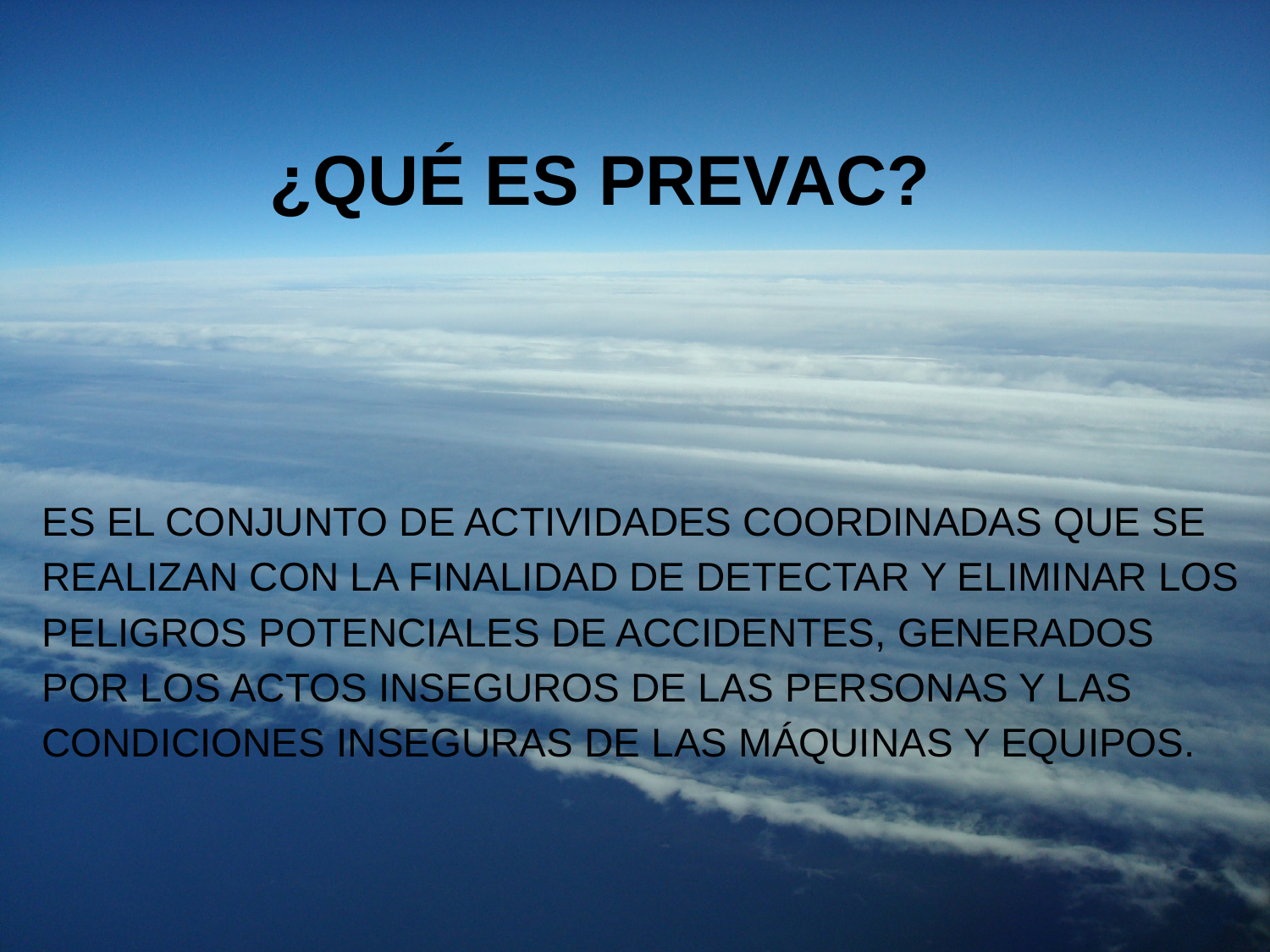

¿QUÉ ES PREVAC?
# ES EL CONJUNTO DE ACTIVIDADES COORDINADAS QUE SE REALIZAN CON LA FINALIDAD DE DETECTAR Y ELIMINAR LOS PELIGROS POTENCIALES DE ACCIDENTES, GENERADOS POR LOS ACTOS INSEGUROS DE LAS PERSONAS Y LAS CONDICIONES INSEGURAS DE LAS MÁQUINAS Y EQUIPOS.